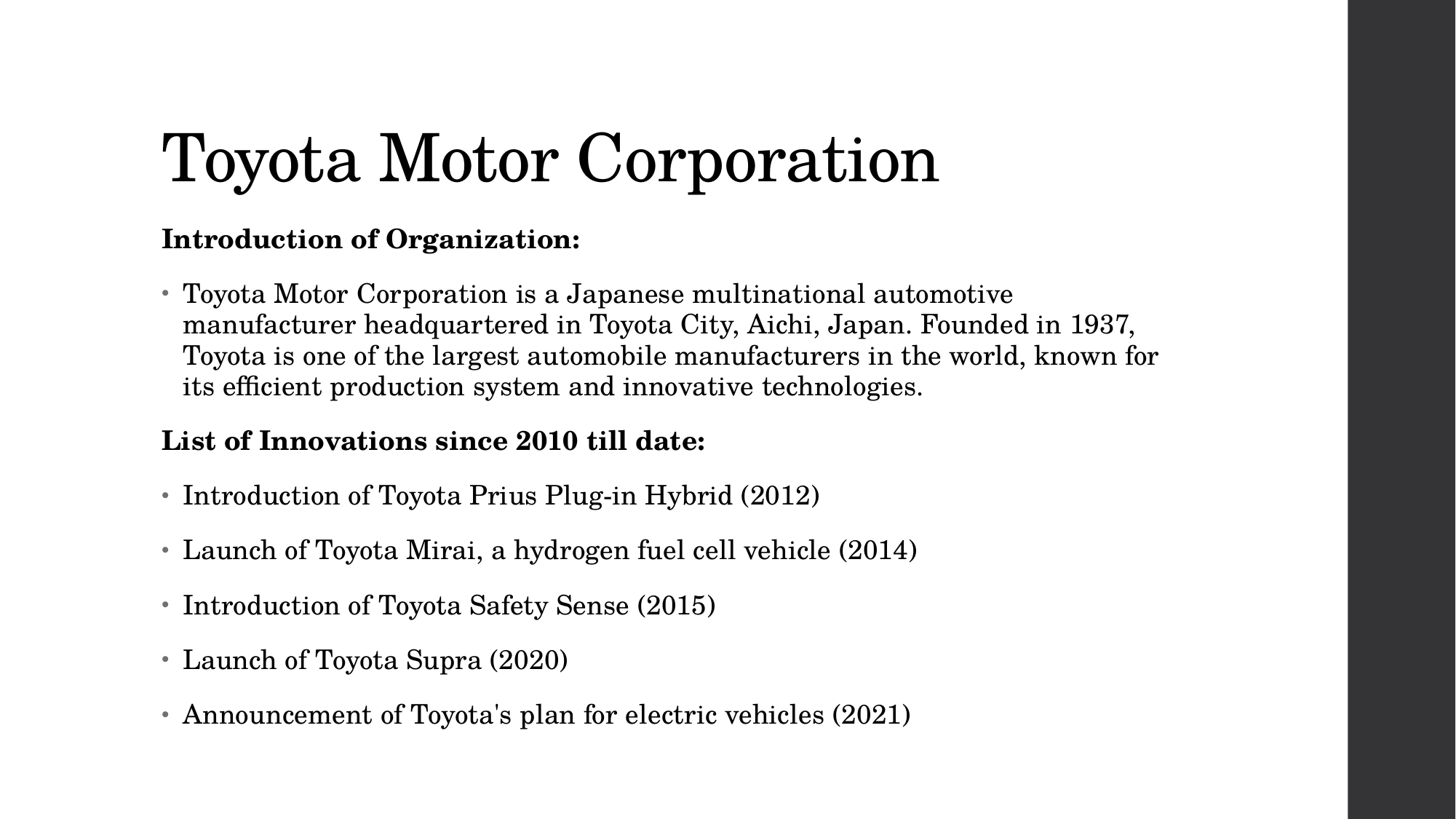

# Toyota Motor Corporation
Introduction of Organization:
Toyota Motor Corporation is a Japanese multinational automotive manufacturer headquartered in Toyota City, Aichi, Japan. Founded in 1937, Toyota is one of the largest automobile manufacturers in the world, known for its efficient production system and innovative technologies.
List of Innovations since 2010 till date:
Introduction of Toyota Prius Plug-in Hybrid (2012)
Launch of Toyota Mirai, a hydrogen fuel cell vehicle (2014)
Introduction of Toyota Safety Sense (2015)
Launch of Toyota Supra (2020)
Announcement of Toyota's plan for electric vehicles (2021)